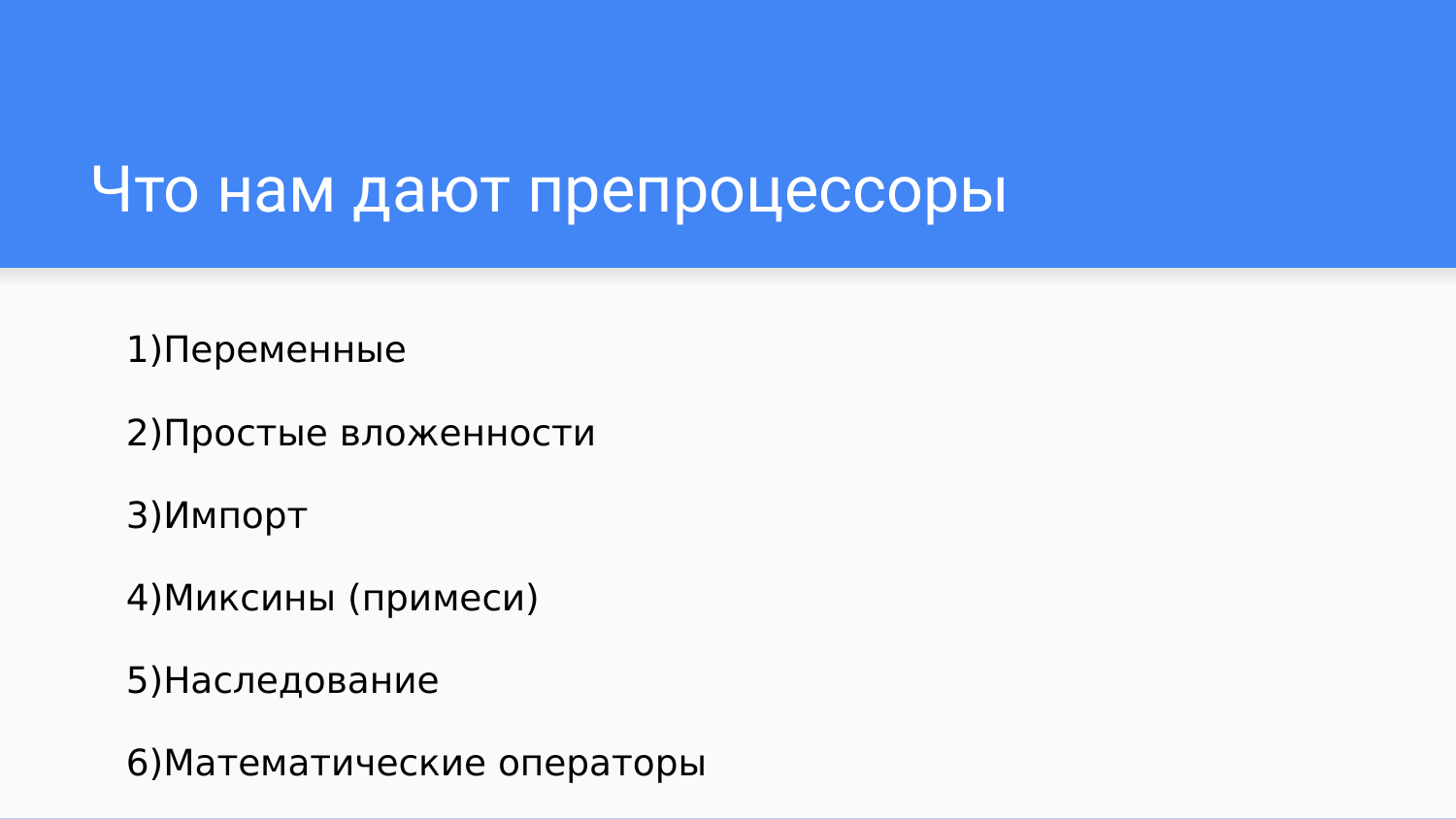

# Что нам дают препроцессоры
Переменные
Простые вложенности
Импорт
Миксины (примеси)
Наследование
Математические операторы